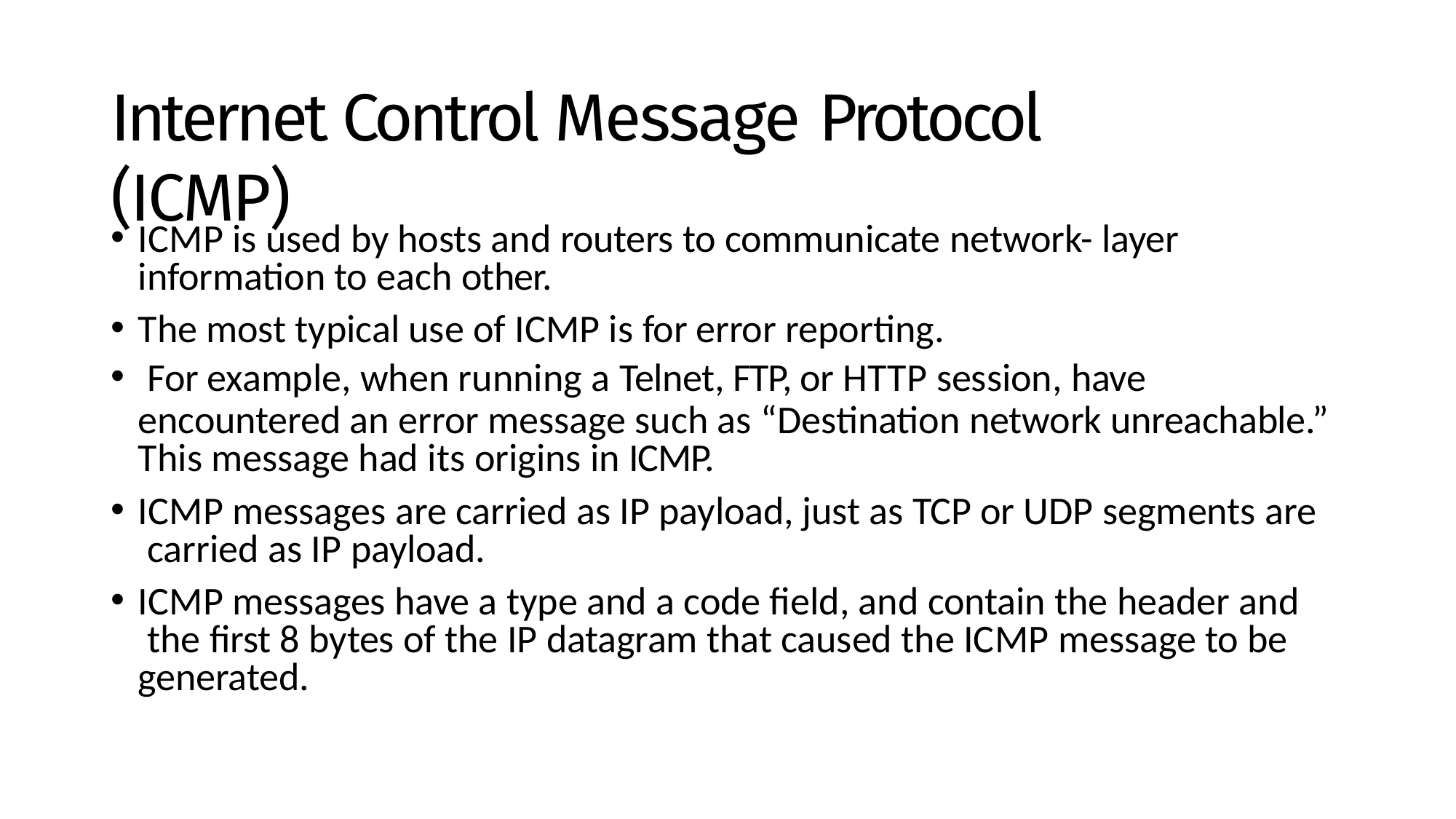

# Internet Control Message Protocol (ICMP)
ICMP is used by hosts and routers to communicate network- layer  information to each other.
The most typical use of ICMP is for error reporting.
For example, when running a Telnet, FTP, or HTTP session, have
encountered an error message such as “Destination network unreachable.”  This message had its origins in ICMP.
ICMP messages are carried as IP payload, just as TCP or UDP segments are  carried as IP payload.
ICMP messages have a type and a code field, and contain the header and  the first 8 bytes of the IP datagram that caused the ICMP message to be  generated.